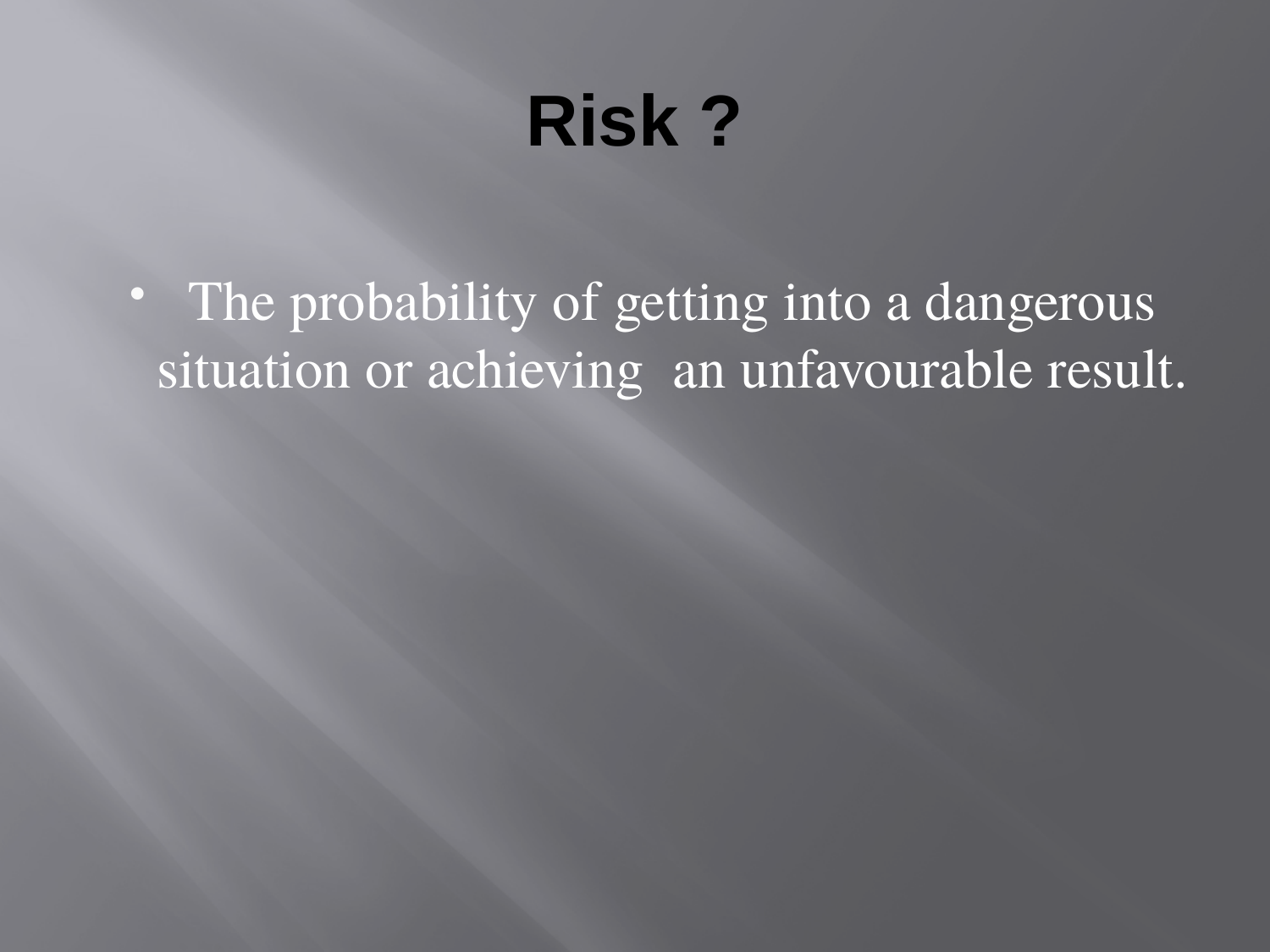

# Risk ?
The probability of getting into a dangerous situation or achieving  an unfavourable result.